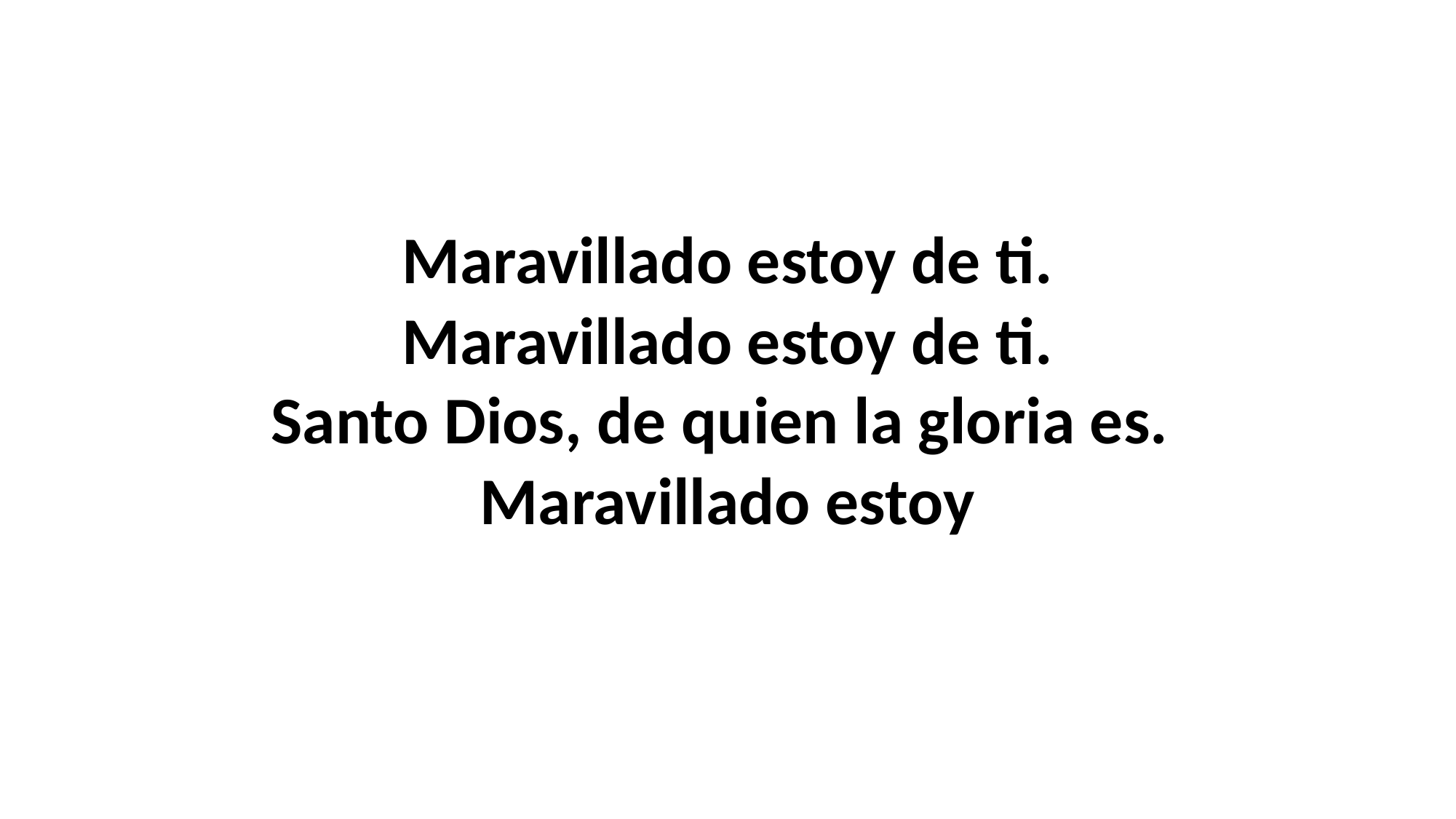

Maravillado estoy de ti.
Maravillado estoy de ti.
Santo Dios, de quien la gloria es.
Maravillado estoy